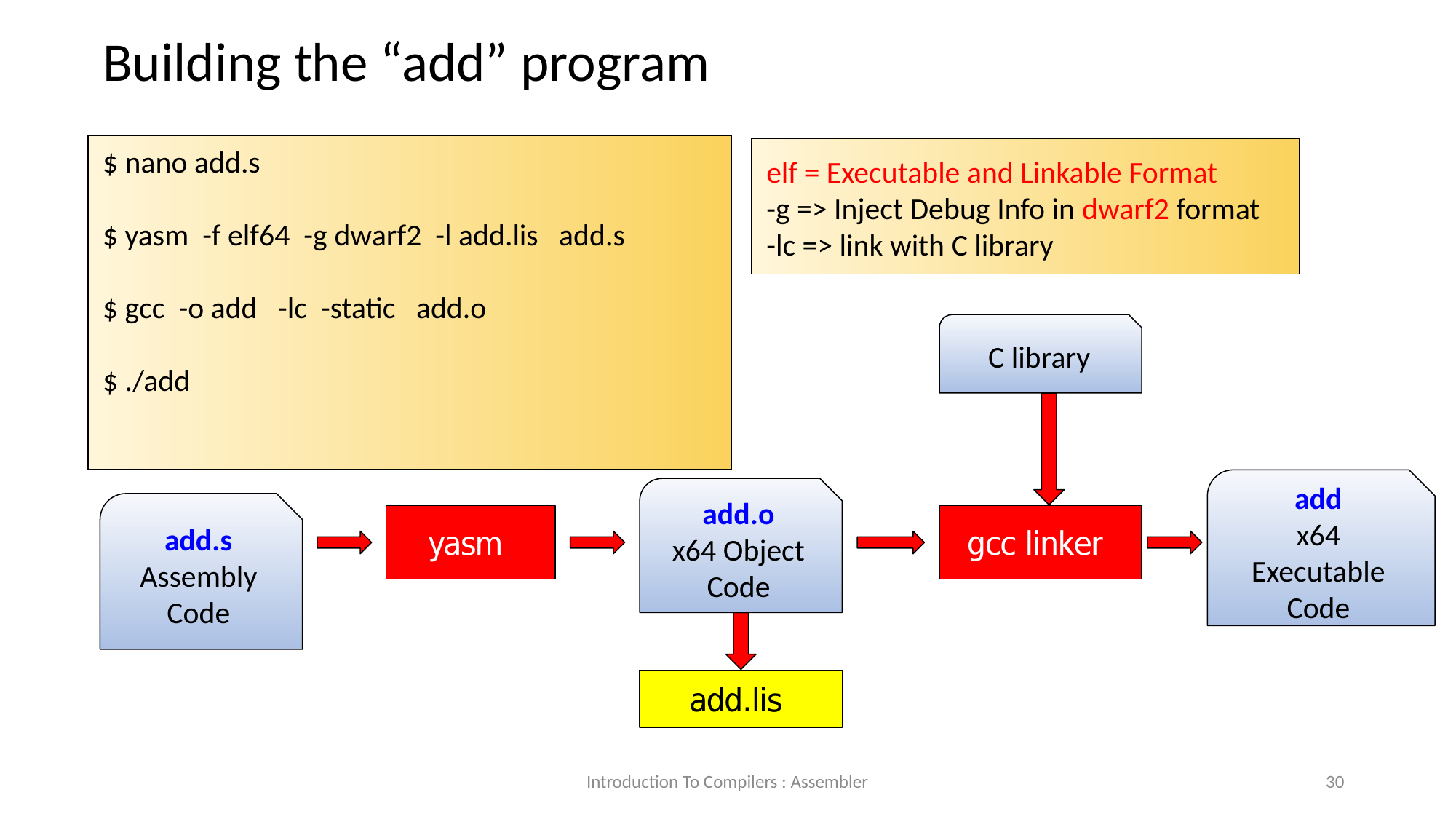

Building the “add” program
$ nano add.s

$ yasm  -f elf64  -g dwarf2  -l add.lis   add.s

$ gcc  -o add   -lc  -static   add.o

$ ./add

elf = Executable and Linkable Format
-g => Inject Debug Info in dwarf2 format
-lc => link with C library
C library

add
x64 Executable Code
add.o
x64 Object Code
add.s
Assembly Code
yasm
gcc linker

add.lis
Introduction To Compilers : Assembler
30